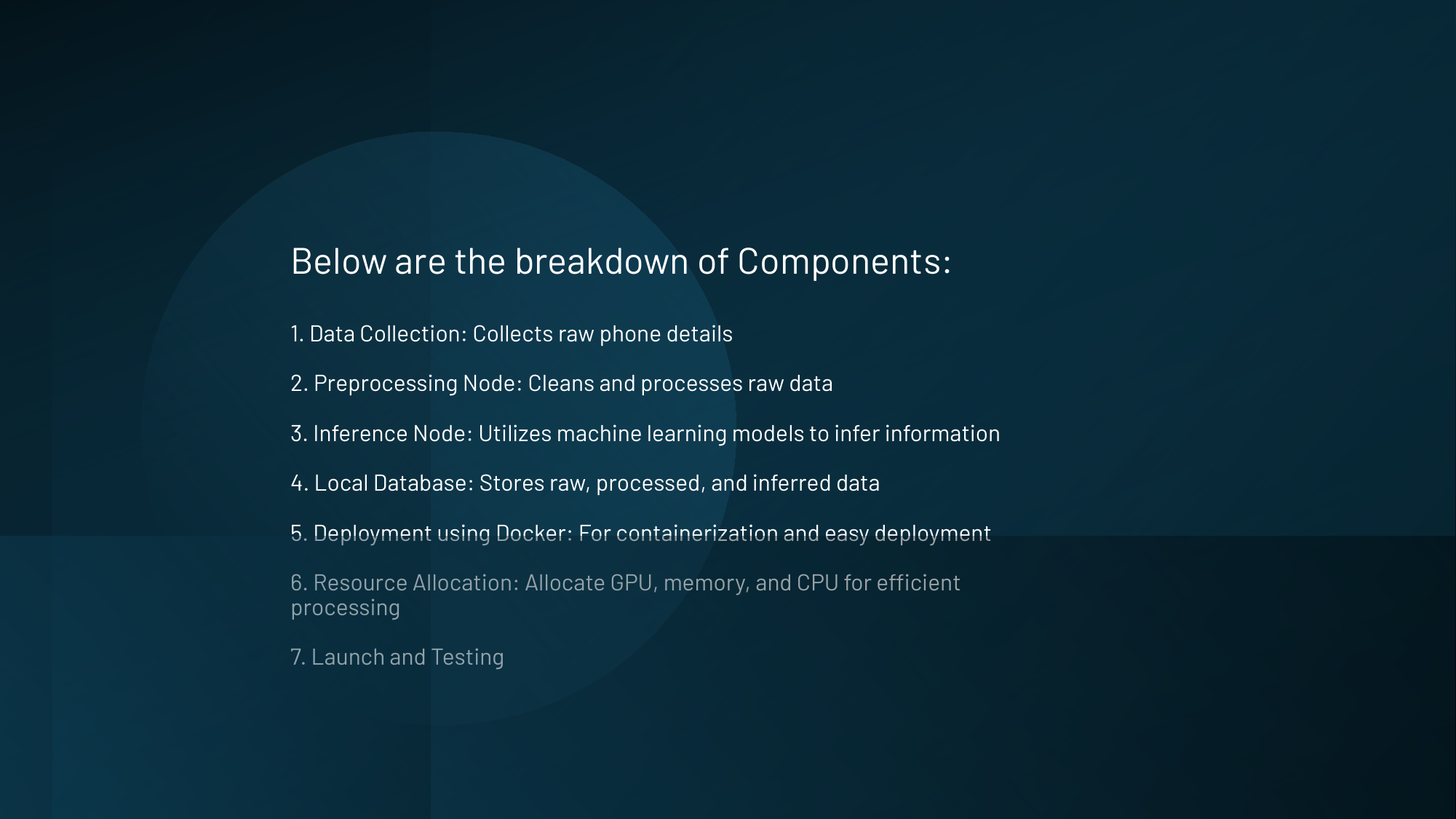

# Below are the breakdown of Components: 1. Data Collection: Collects raw phone details 2. Preprocessing Node: Cleans and processes raw data 3. Inference Node: Utilizes machine learning models to infer information 4. Local Database: Stores raw, processed, and inferred data 5. Deployment using Docker: For containerization and easy deployment 6. Resource Allocation: Allocate GPU, memory, and CPU for efficient processing 7. Launch and Testing